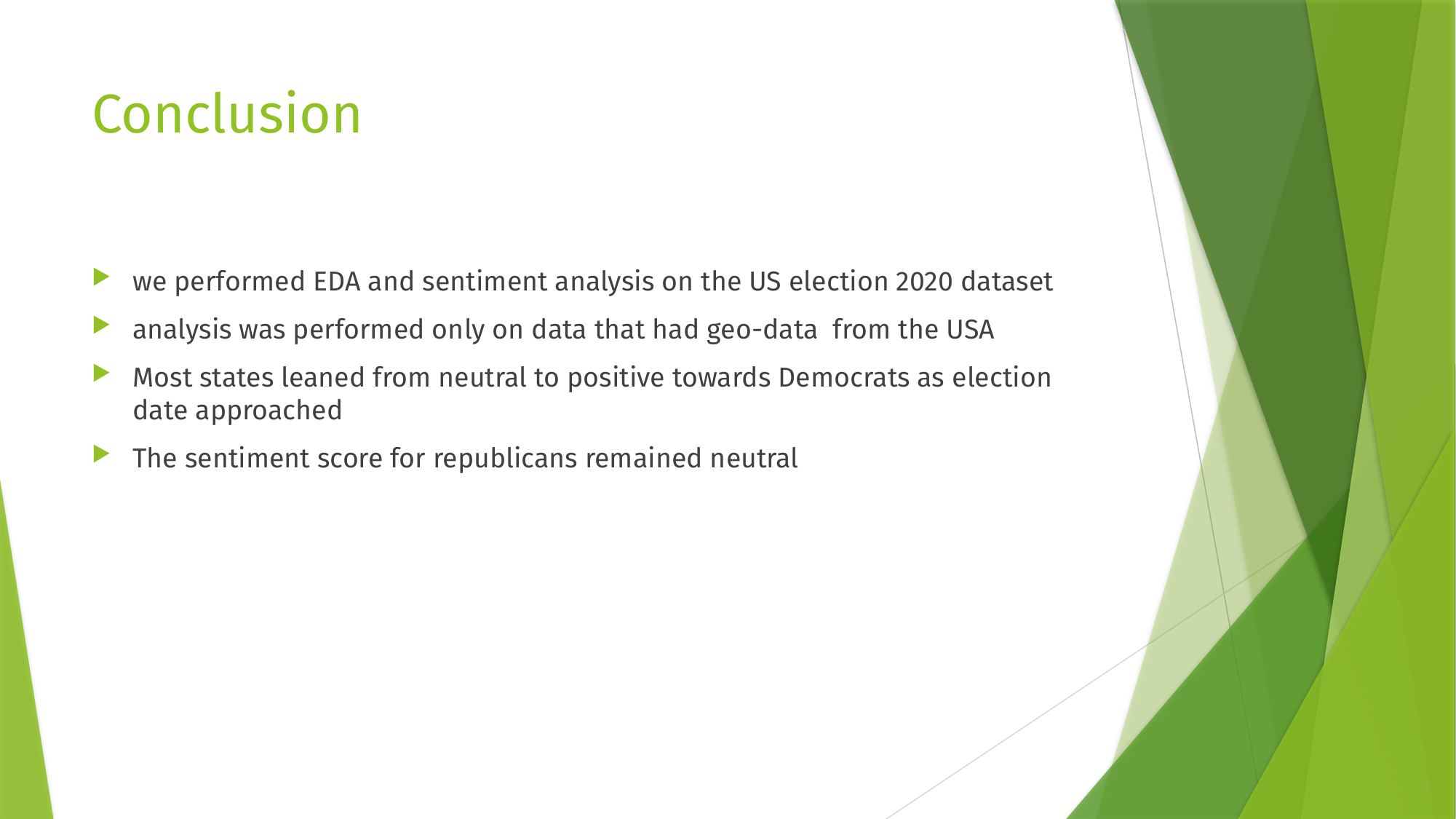

# Conclusion
we performed EDA and sentiment analysis on the US election 2020 dataset
analysis was performed only on data that had geo-data  from the USA
Most states leaned from neutral to positive towards Democrats as election date approached
The sentiment score for republicans remained neutral